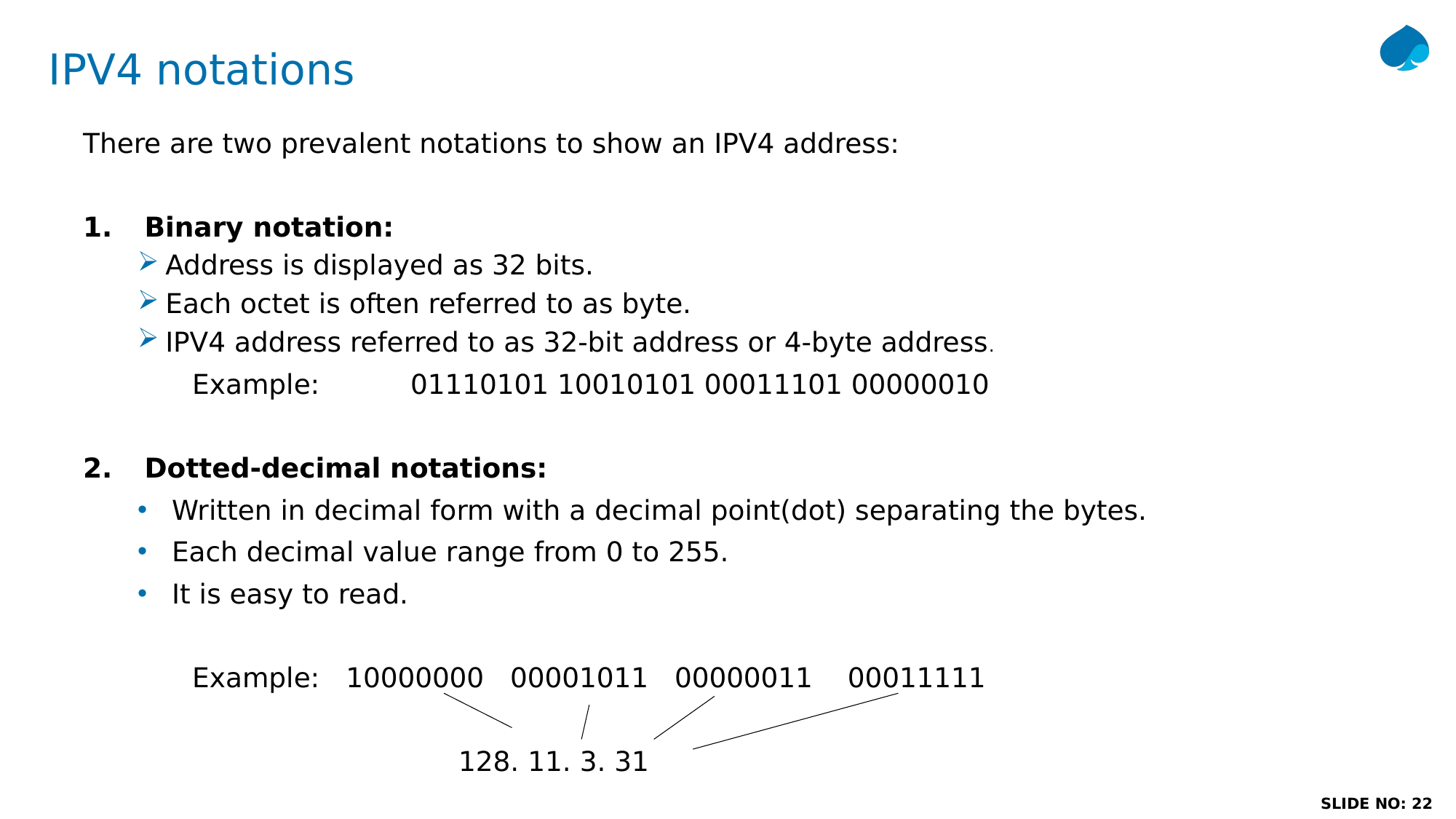

# IPV4 notations
There are two prevalent notations to show an IPV4 address:

Binary notation:
Address is displayed as 32 bits.
Each octet is often referred to as byte.
IPV4 address referred to as 32-bit address or 4-byte address.
	Example:	01110101 10010101 00011101 00000010

Dotted-decimal notations:
Written in decimal form with a decimal point(dot) separating the bytes.
Each decimal value range from 0 to 255.
It is easy to read.

	Example:   10000000   00001011   00000011    00011111

                                           128. 11. 3. 31

SLIDE NO: 22